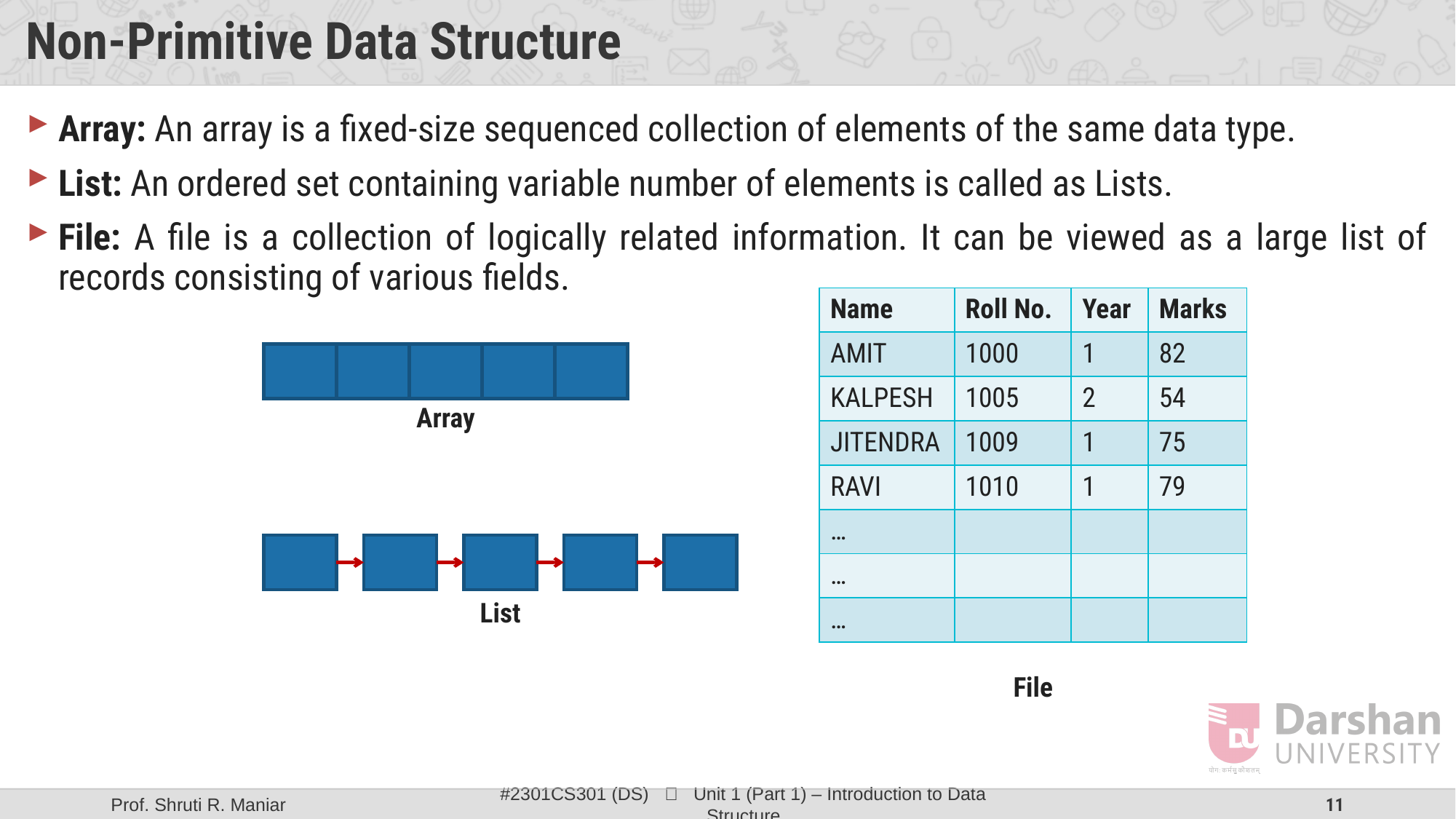

# Non-Primitive Data Structure
Array: An array is a fixed-size sequenced collection of elements of the same data type.
List: An ordered set containing variable number of elements is called as Lists.
File: A file is a collection of logically related information. It can be viewed as a large list of records consisting of various fields.
| Name | Roll No. | Year | Marks |
| --- | --- | --- | --- |
| AMIT | 1000 | 1 | 82 |
| KALPESH | 1005 | 2 | 54 |
| JITENDRA | 1009 | 1 | 75 |
| RAVI | 1010 | 1 | 79 |
| … |  |  |  |
| … |  |  |  |
| … |  |  |  |

Array

List
File